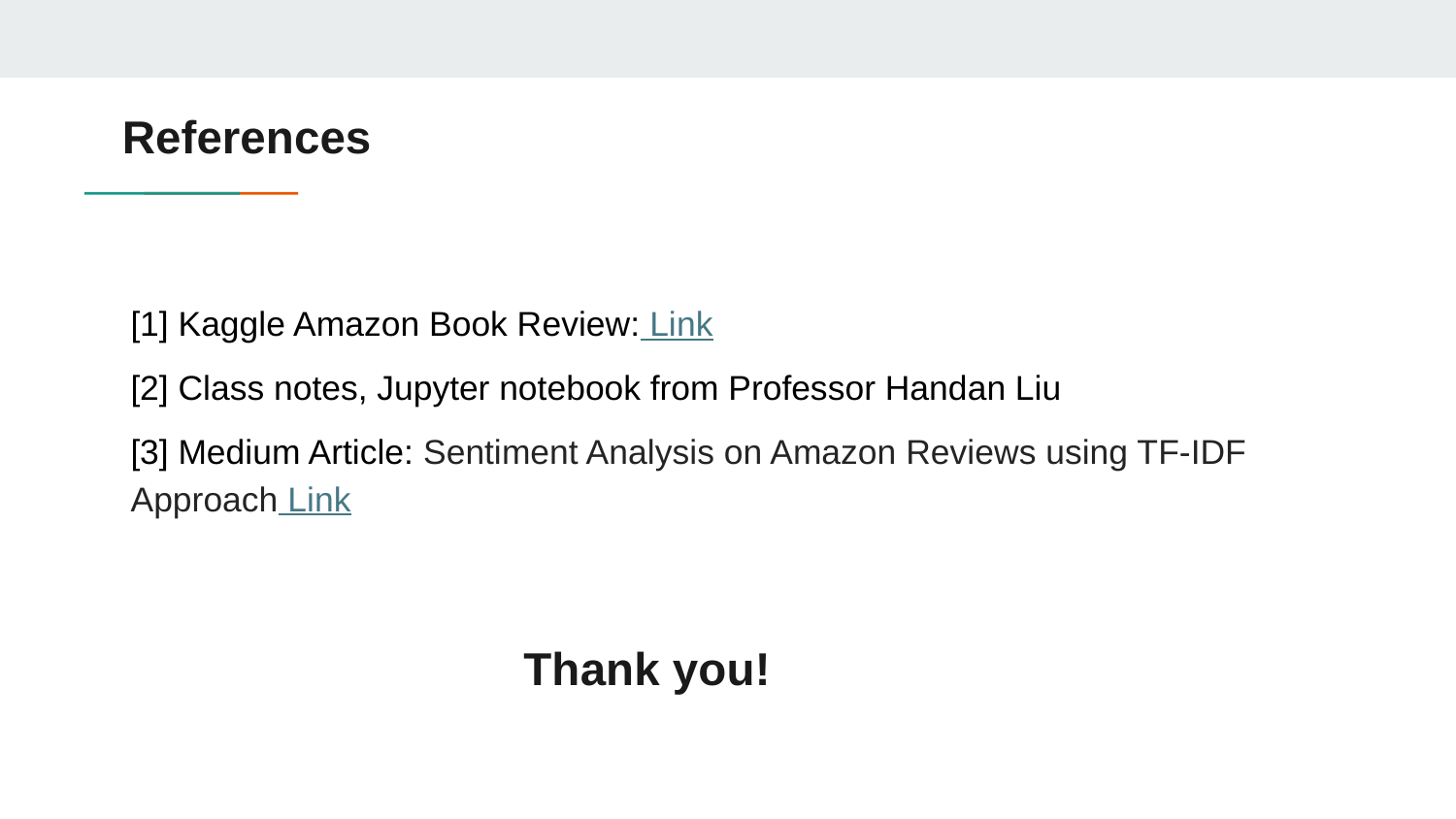

# References

[1] Kaggle Amazon Book Review: Link
[2] Class notes, Jupyter notebook from Professor Handan Liu
[3] Medium Article: Sentiment Analysis on Amazon Reviews using TF-IDF Approach Link

Thank you!